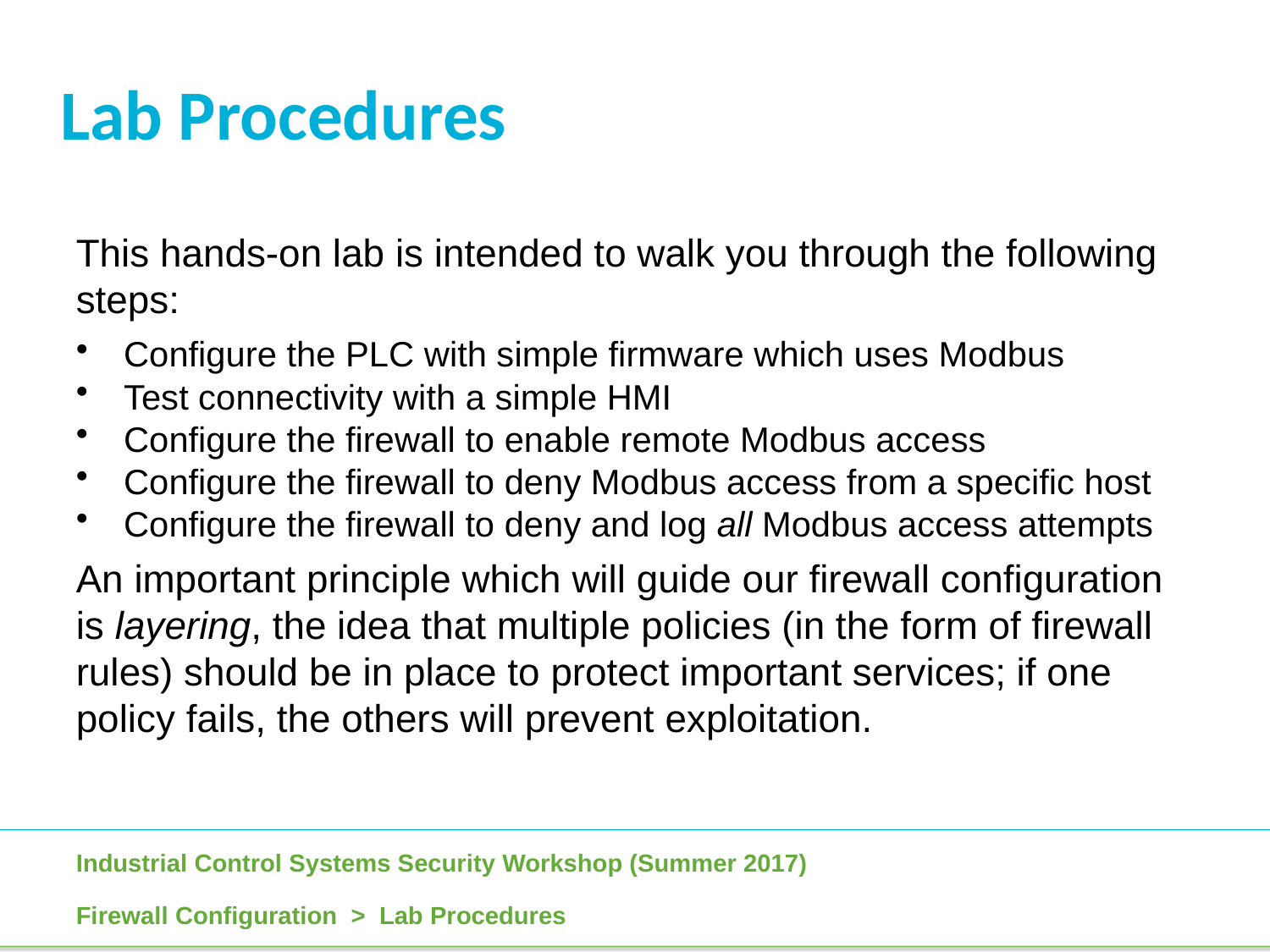

Lab Procedures
This hands-on lab is intended to walk you through the following steps:
Configure the PLC with simple firmware which uses Modbus
Test connectivity with a simple HMI
Configure the firewall to enable remote Modbus access
Configure the firewall to deny Modbus access from a specific host
Configure the firewall to deny and log all Modbus access attempts
An important principle which will guide our firewall configuration is layering, the idea that multiple policies (in the form of firewall rules) should be in place to protect important services; if one policy fails, the others will prevent exploitation.
Firewall Configuration  >  Lab Procedures